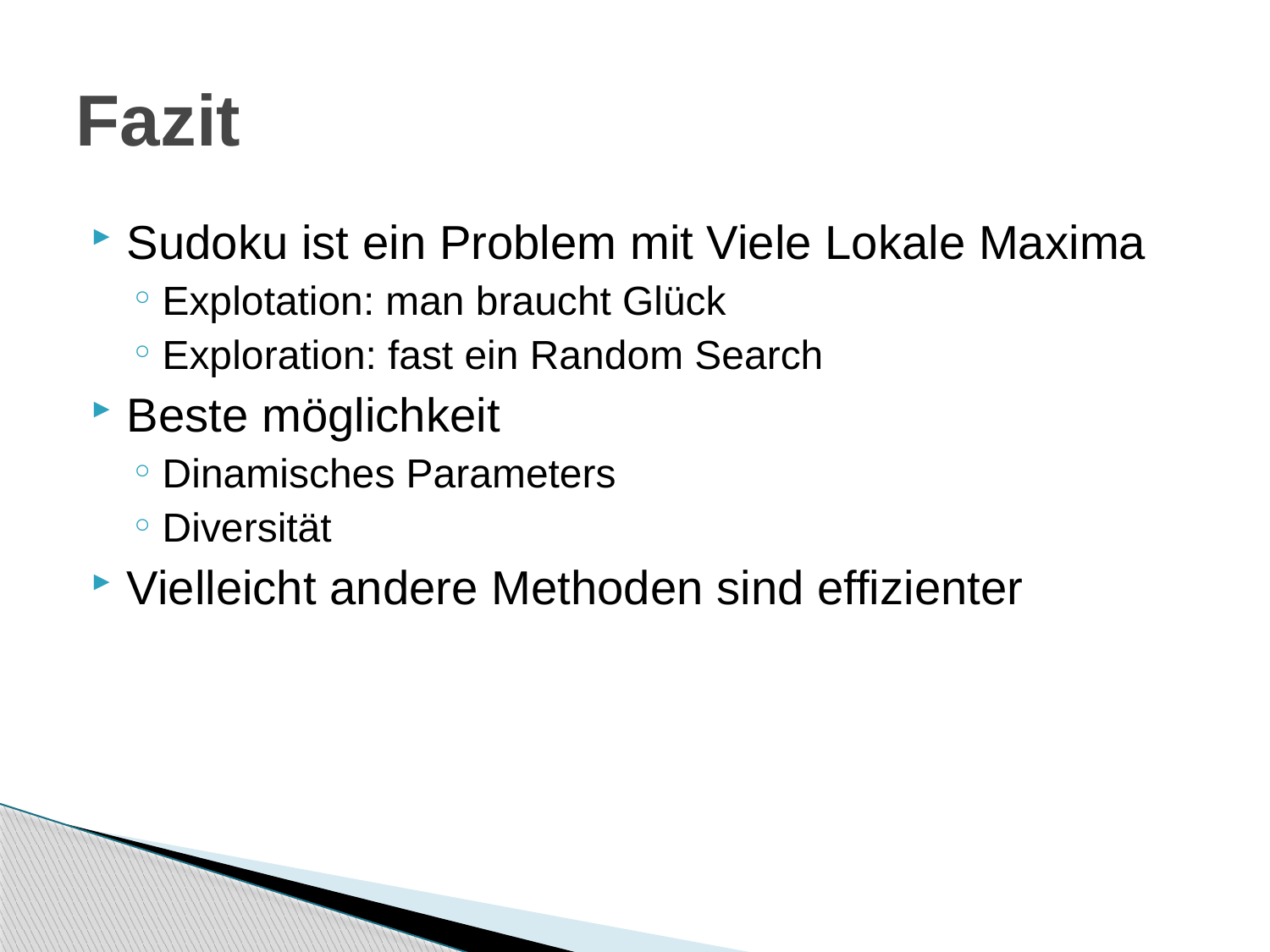

# Fazit
Sudoku ist ein Problem mit Viele Lokale Maxima
Explotation: man braucht Glück
Exploration: fast ein Random Search
Beste möglichkeit
Dinamisches Parameters
Diversität
Vielleicht andere Methoden sind effizienter